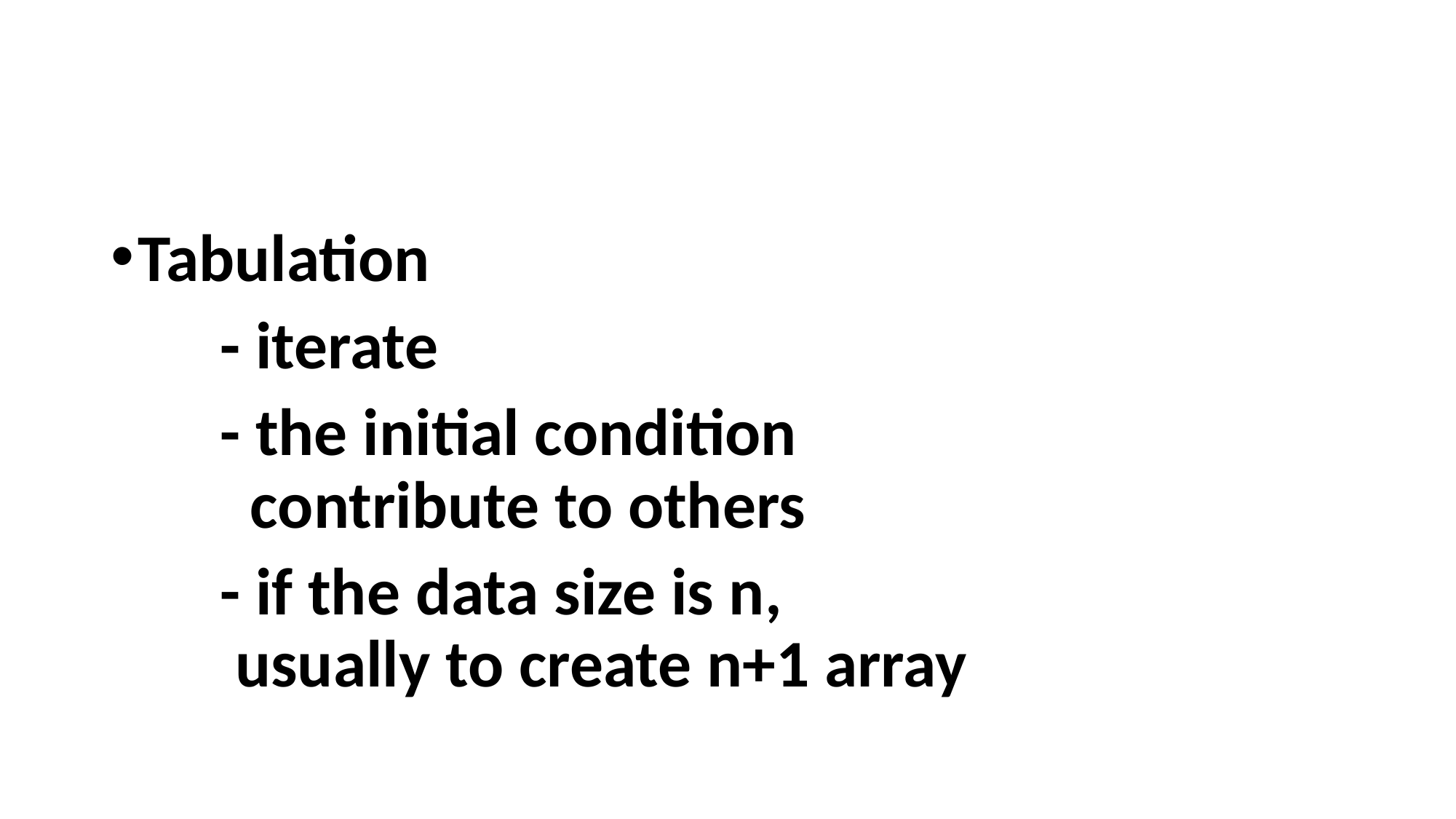

#
Tabulation
	- iterate
	- the initial condition
	  contribute to others
	- if the data size is n,
	 usually to create n+1 array